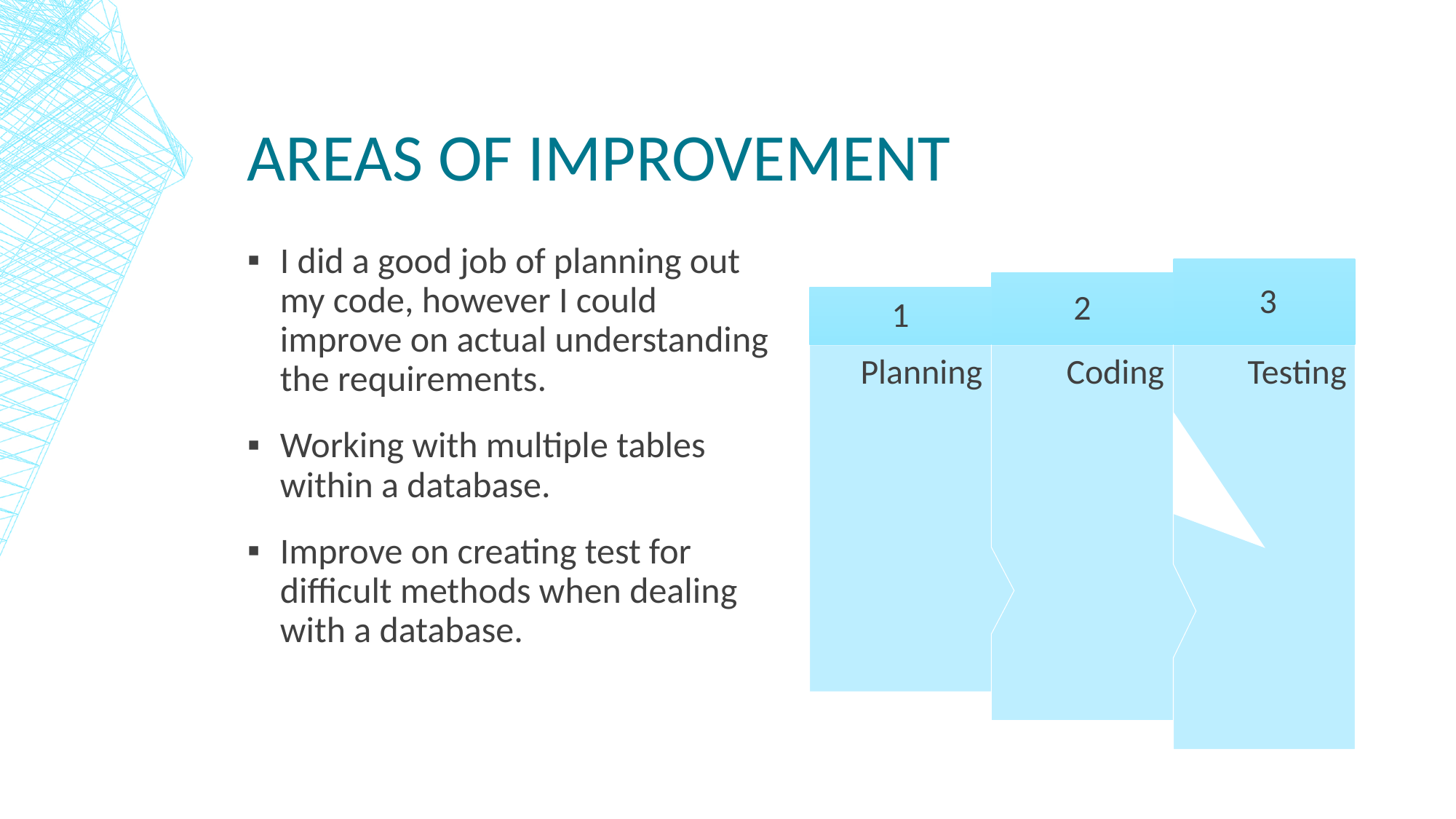

# Areas of improvement
I did a good job of planning out my code, however I could improve on actual understanding the requirements.
Working with multiple tables within a database.
Improve on creating test for difficult methods when dealing with a database.
Testing
 3
Coding
2
Planning
1